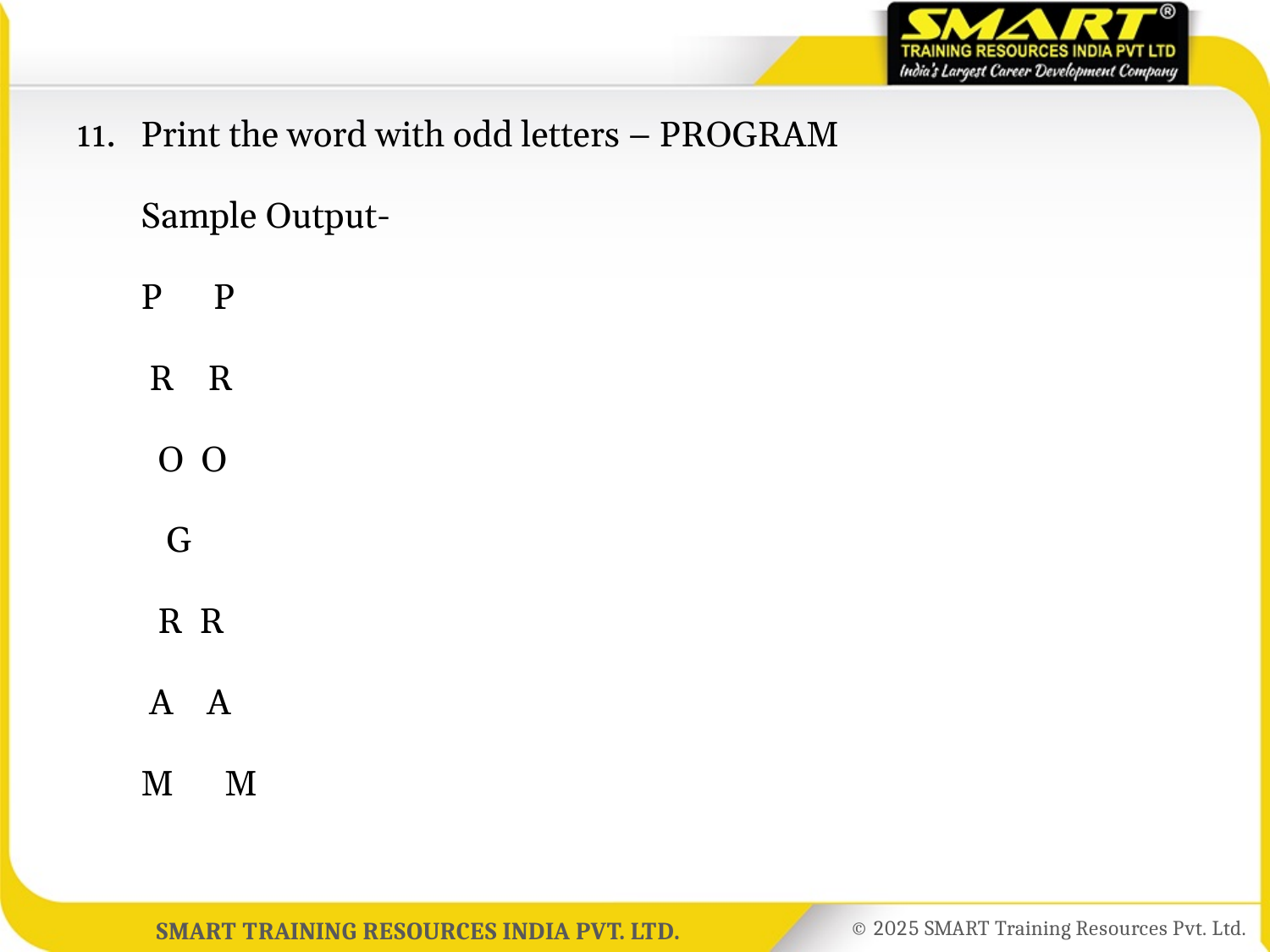

11.	Print the word with odd letters – PROGRAM
	Sample Output-
	P      P
	 R    R
	  O  O
	   G
	  R  R
	 A    A
	M      M